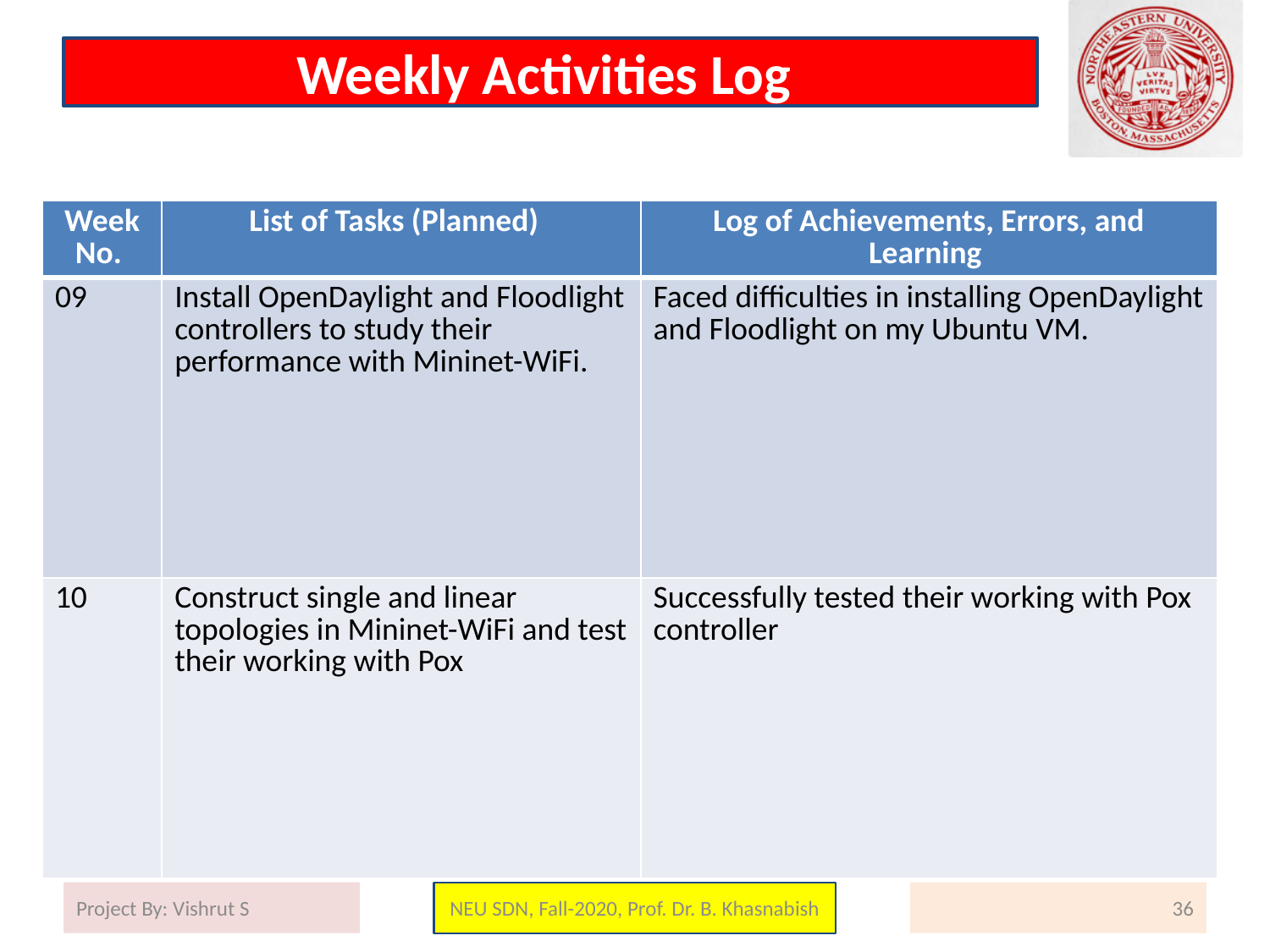

# Weekly Activities Log
| Week No. | List of Tasks (Planned) | Log of Achievements, Errors, and Learning |
| --- | --- | --- |
| 09 | Install OpenDaylight and Floodlight controllers to study their performance with Mininet-WiFi. | Faced difficulties in installing OpenDaylight and Floodlight on my Ubuntu VM. |
| 10 | Construct single and linear topologies in Mininet-WiFi and test their working with Pox | Successfully tested their working with Pox controller |
Project By: Vishrut S
NEU SDN, Fall-2020, Prof. Dr. B. Khasnabish
36